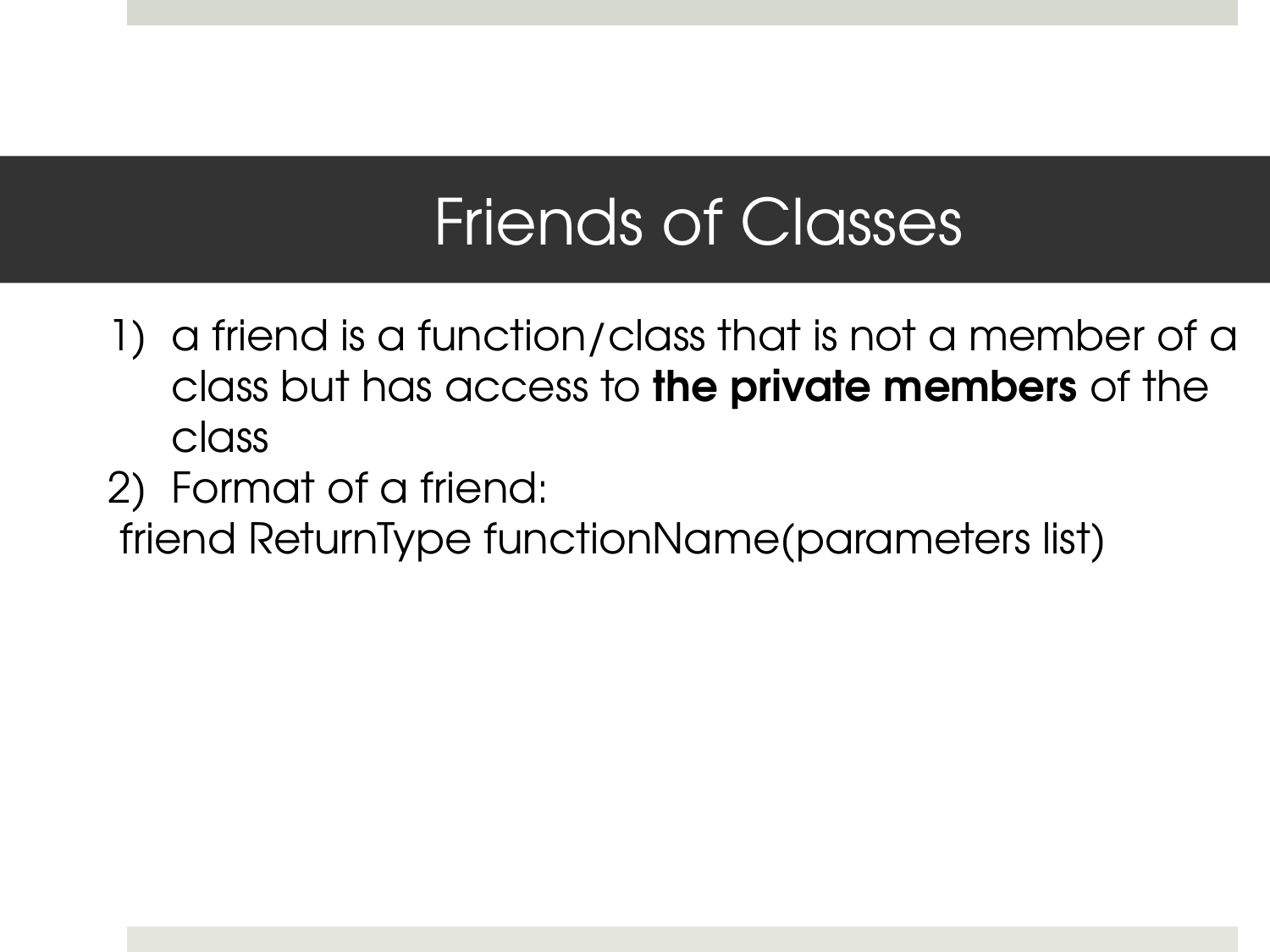

# Friends of Classes
a friend is a function/class that is not a member of a class but has access to the private members of the class
Format of a friend:
 friend ReturnType functionName(parameters list)